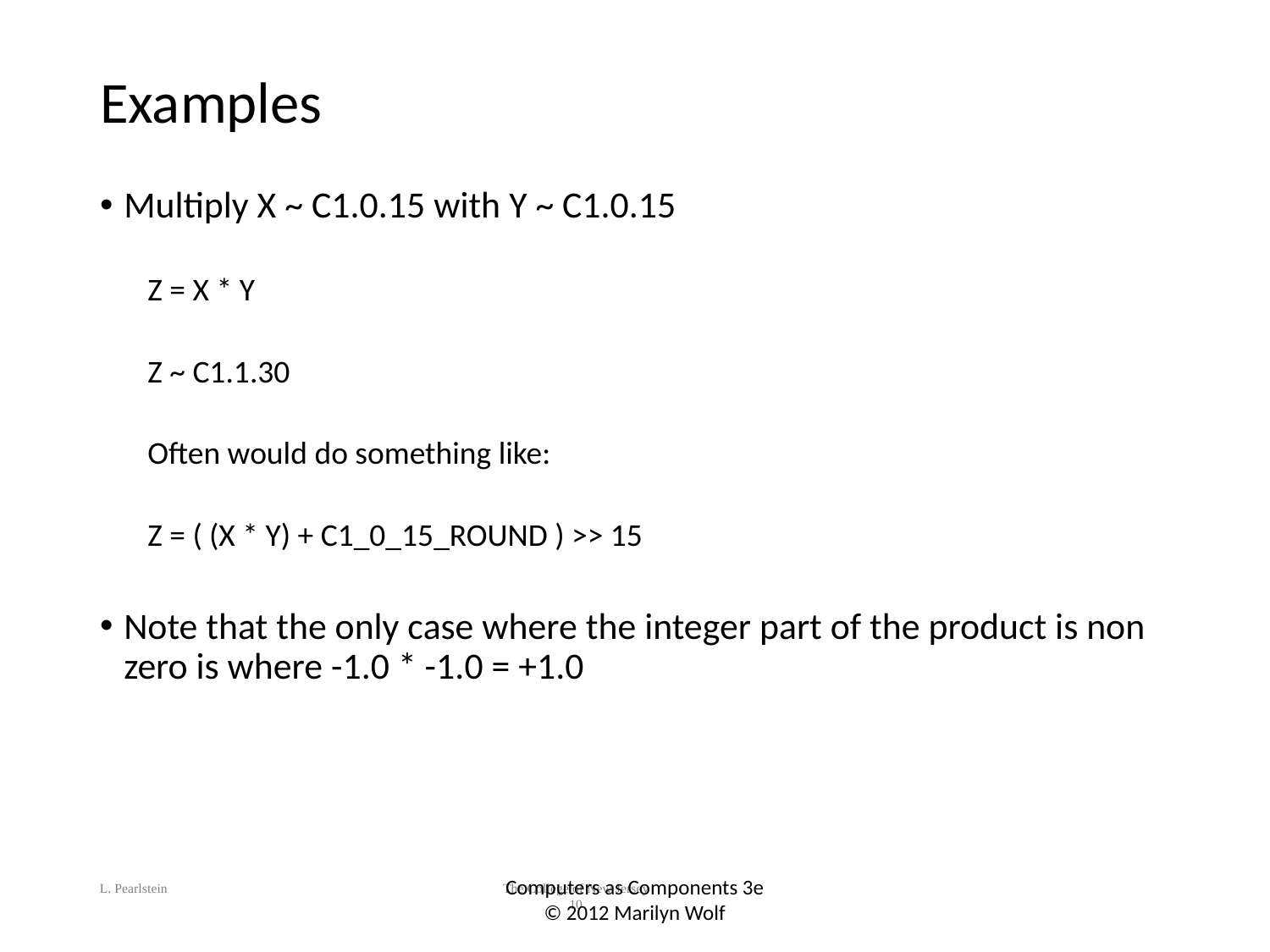

# Examples
Multiply X ~ C1.0.15 with Y ~ C1.0.15

Z = X * Y

Z ~ C1.1.30

Often would do something like:

Z = ( (X * Y) + C1_0_15_ROUND ) >> 15

Note that the only case where the integer part of the product is non zero is where -1.0 * -1.0 = +1.0